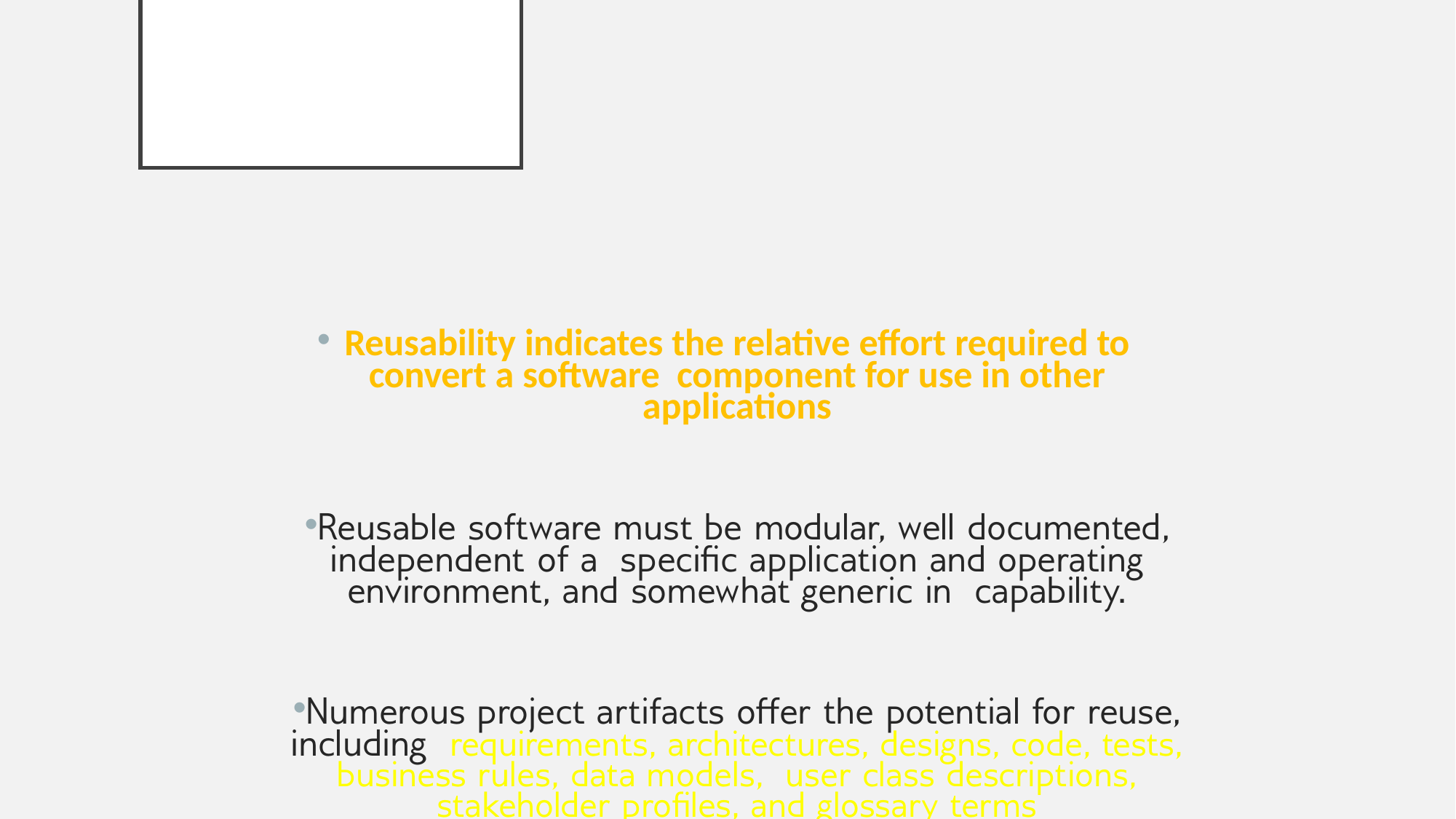

# 4. Reusability
Reusability indicates the relative effort required to convert a software  component for use in other applications

Reusable software must be modular, well documented, independent of a  specific application and operating environment, and somewhat generic in  capability.

Numerous project artifacts offer the potential for reuse, including  requirements, architectures, designs, code, tests, business rules, data models,  user class descriptions, stakeholder profiles, and glossary terms